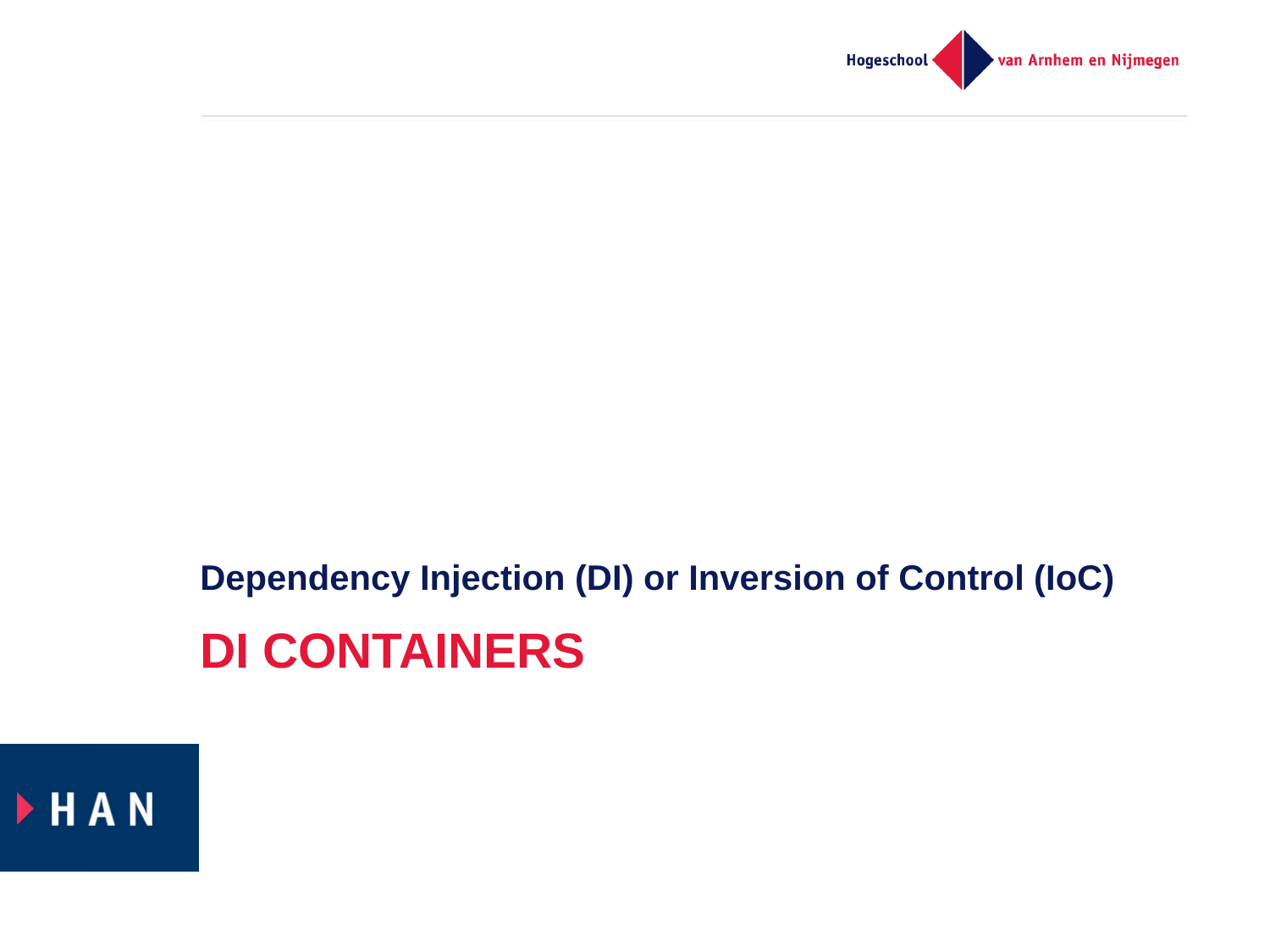

Dependency Injection (DI) or Inversion of Control (IoC)
# DI containers